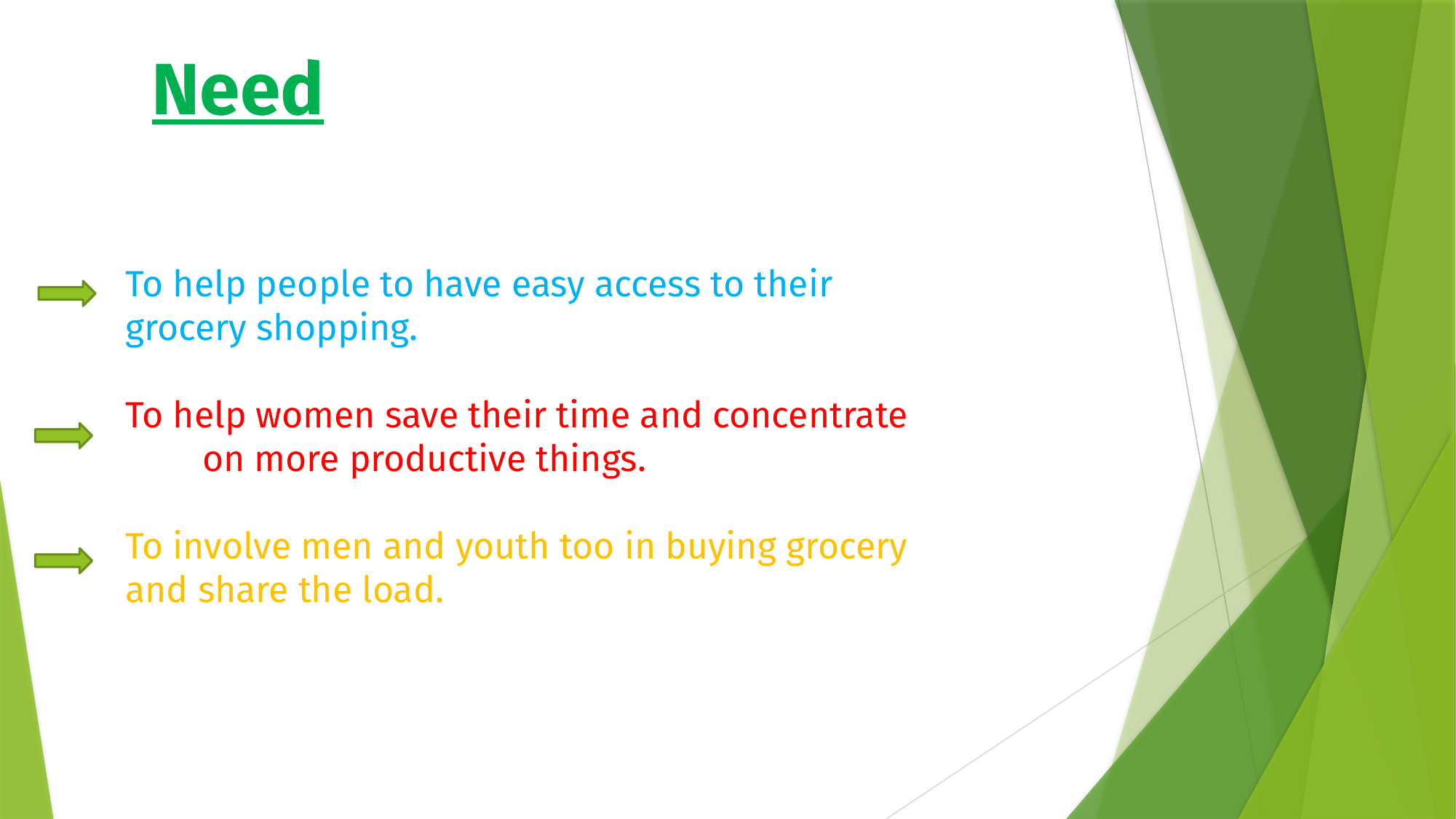

# Need
To help people to have easy access to their grocery shopping.

To help women save their time and concentrate            on more productive things.

To involve men and youth too in buying grocery and share the load.